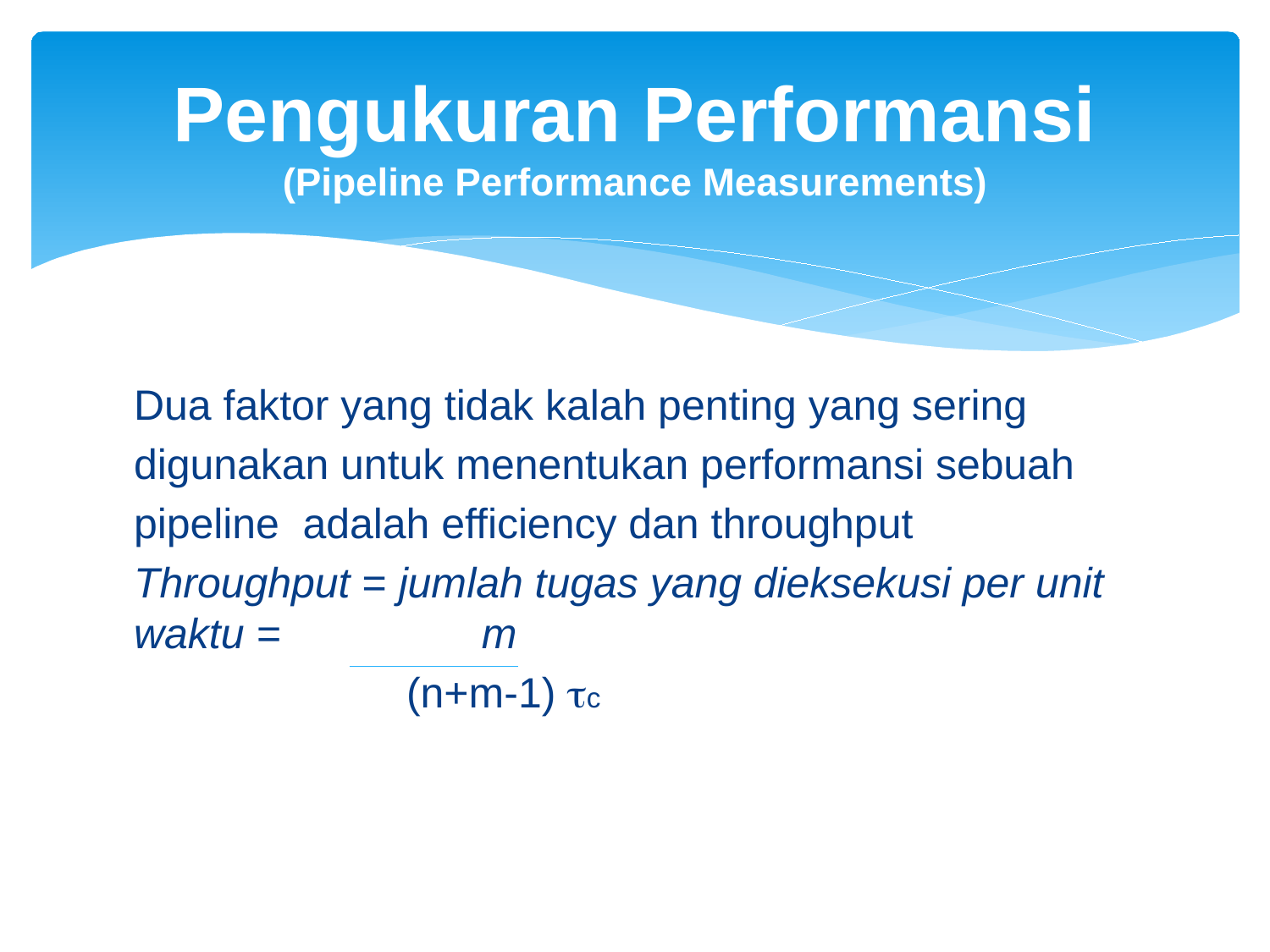

# Pengukuran Performansi (Pipeline Performance Measurements)
Dua faktor yang tidak kalah penting yang sering
digunakan untuk menentukan performansi sebuah
pipeline  adalah efficiency dan throughput
Throughput = jumlah tugas yang dieksekusi per unit waktu =                 m
                       (n+m-1) τc